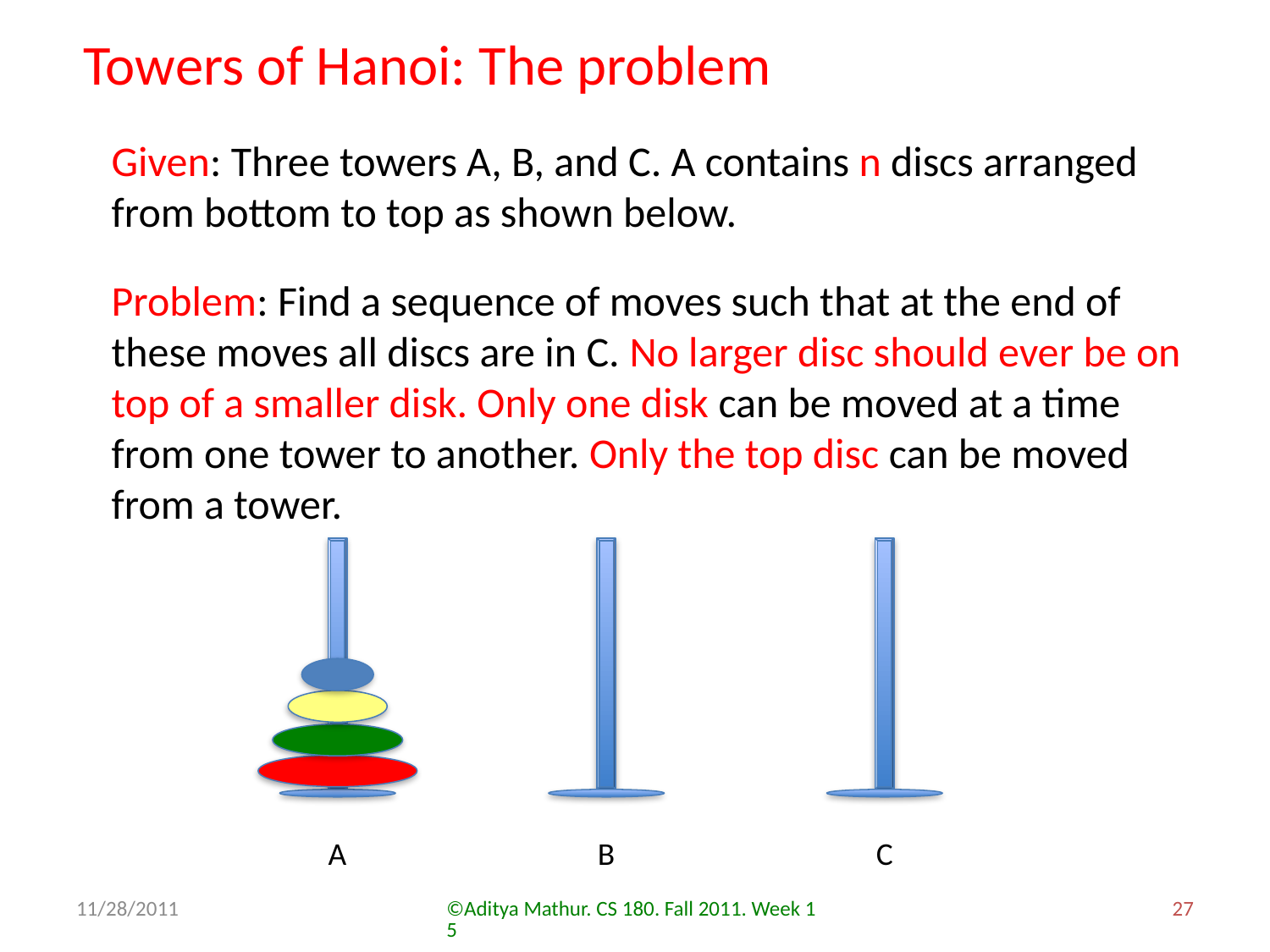

Towers of Hanoi: The problem
Given: Three towers A, B, and C. A contains n discs arranged from bottom to top as shown below.

Problem: Find a sequence of moves such that at the end of these moves all discs are in C. No larger disc should ever be on top of a smaller disk. Only one disk can be moved at a time from one tower to another. Only the top disc can be moved from a tower.

A
B
C
11/28/2011
©Aditya Mathur. CS 180. Fall 2011. Week 15
27